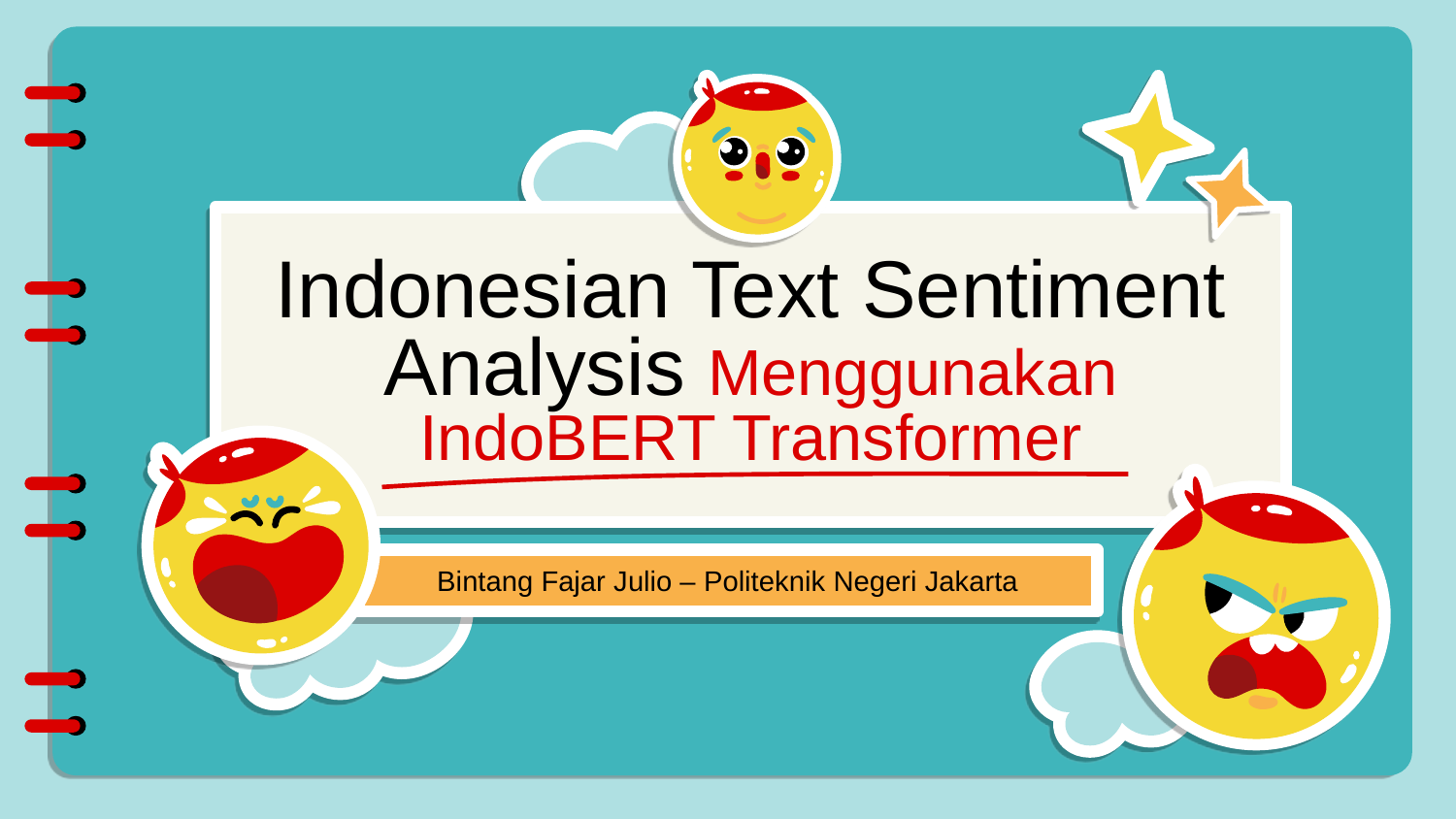

# Indonesian Text Sentiment Analysis Menggunakan IndoBERT Transformer

Bintang Fajar Julio – Politeknik Negeri Jakarta